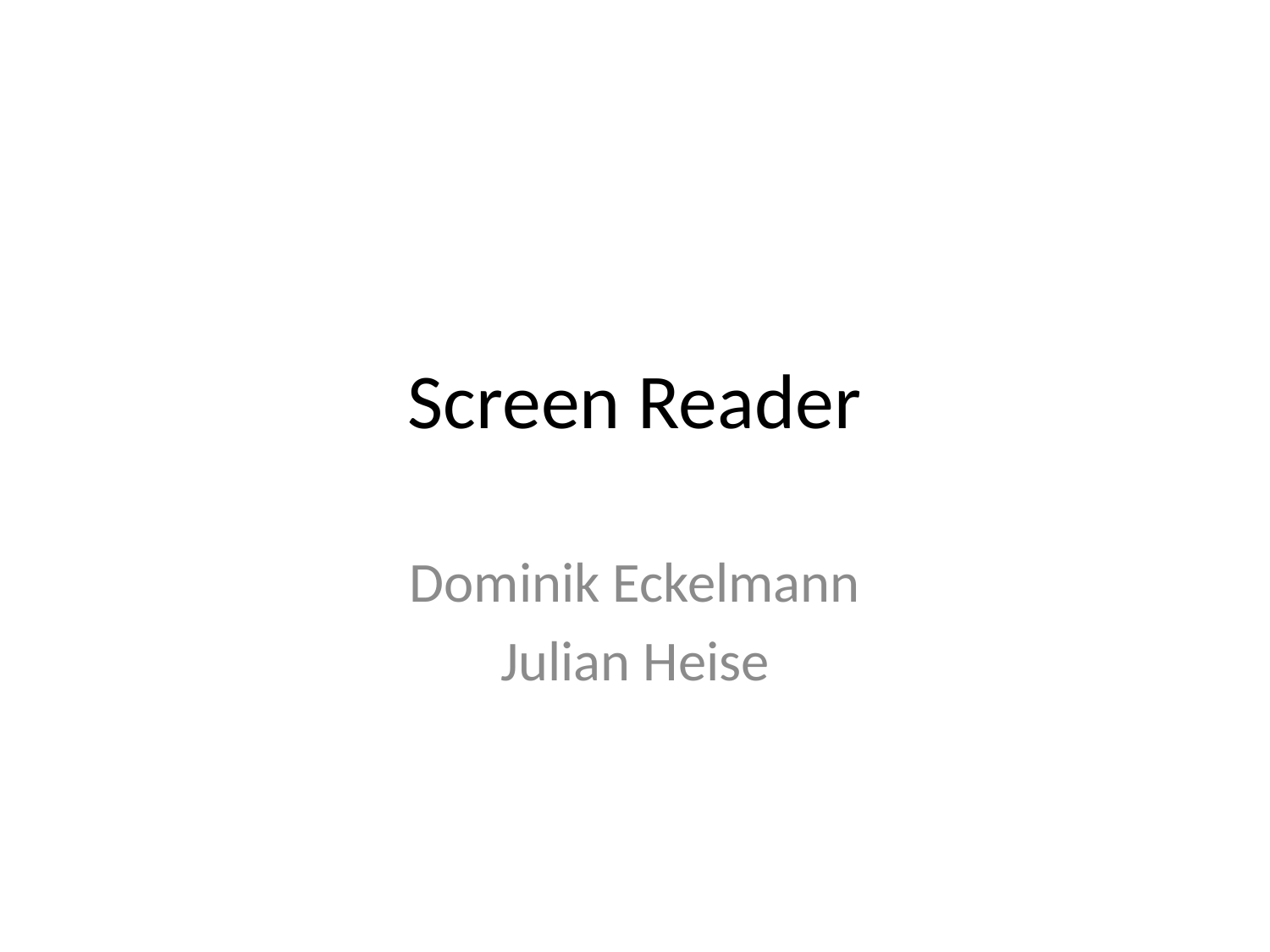

# Screen Reader
Dominik Eckelmann
Julian Heise